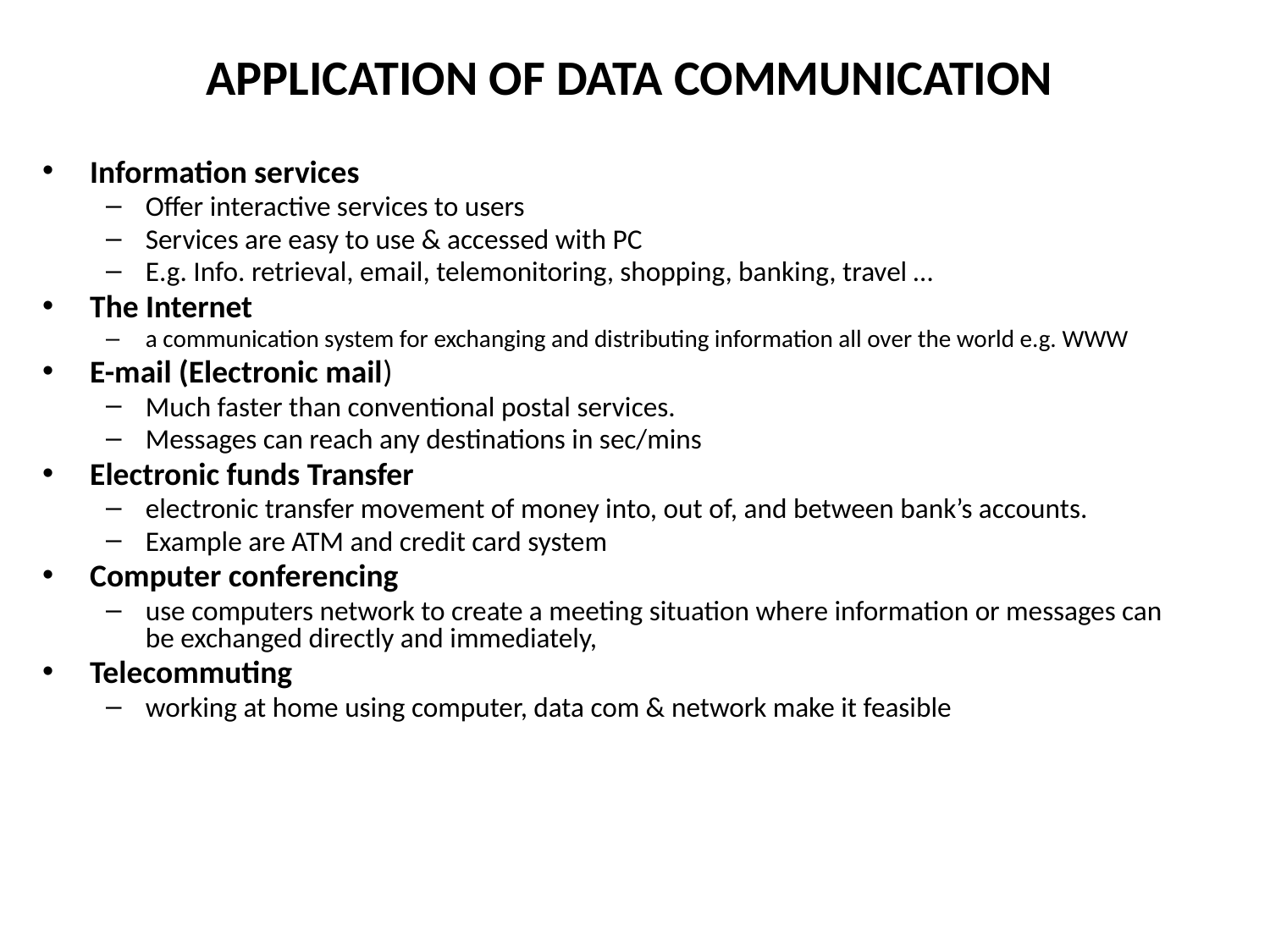

# APPLICATION OF DATA COMMUNICATION
Information services
Offer interactive services to users
Services are easy to use & accessed with PC
E.g. Info. retrieval, email, telemonitoring, shopping, banking, travel …
The Internet
a communication system for exchanging and distributing information all over the world e.g. WWW
E-mail (Electronic mail)
Much faster than conventional postal services.
Messages can reach any destinations in sec/mins
Electronic funds Transfer
electronic transfer movement of money into, out of, and between bank’s accounts.
Example are ATM and credit card system
Computer conferencing
use computers network to create a meeting situation where information or messages can be exchanged directly and immediately,
Telecommuting
working at home using computer, data com & network make it feasible